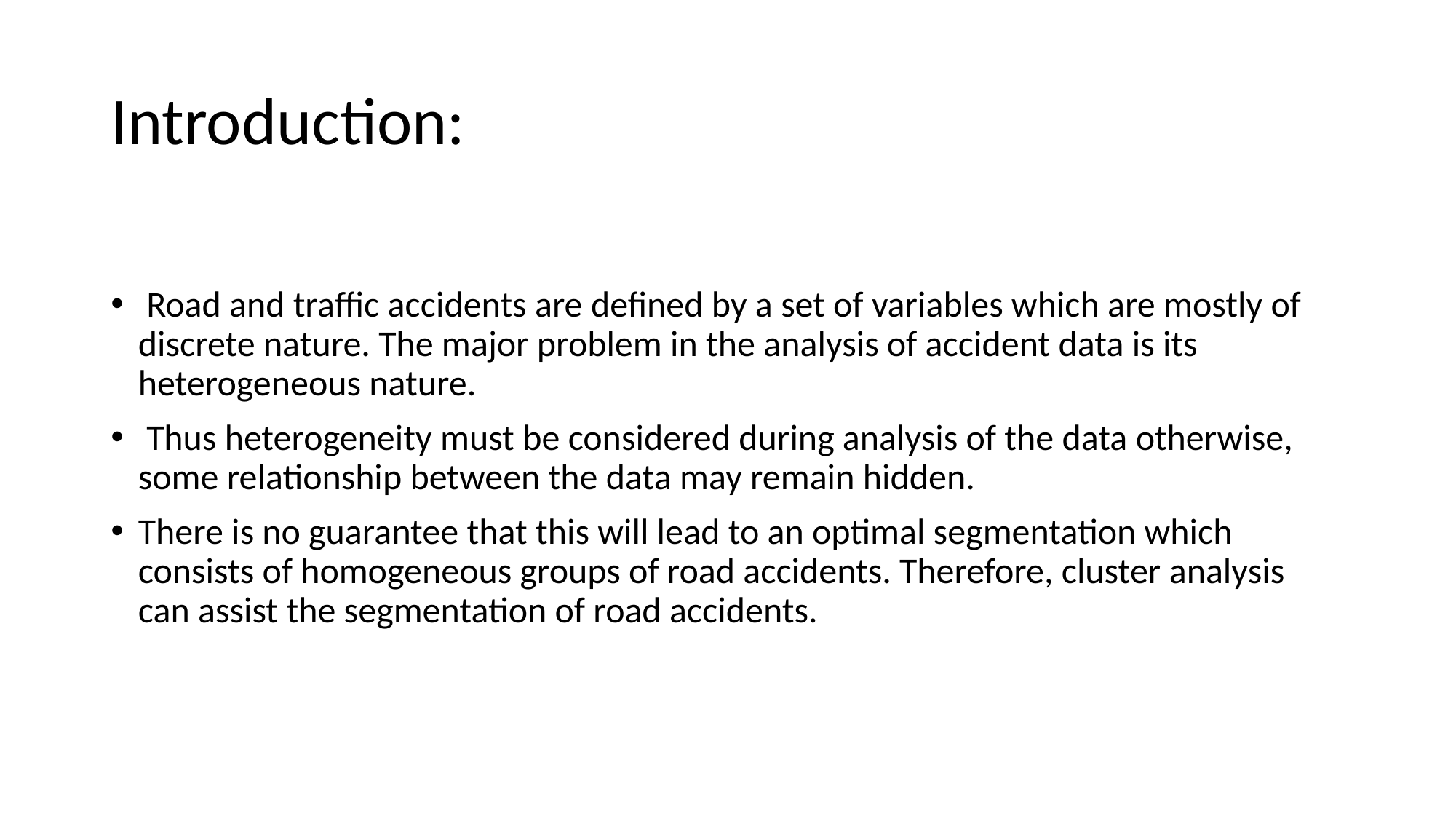

# Introduction:

 Road and traffic accidents are defined by a set of variables which are mostly of discrete nature. The major problem in the analysis of accident data is its heterogeneous nature.
 Thus heterogeneity must be considered during analysis of the data otherwise, some relationship between the data may remain hidden.
There is no guarantee that this will lead to an optimal segmentation which consists of homogeneous groups of road accidents. Therefore, cluster analysis can assist the segmentation of road accidents.